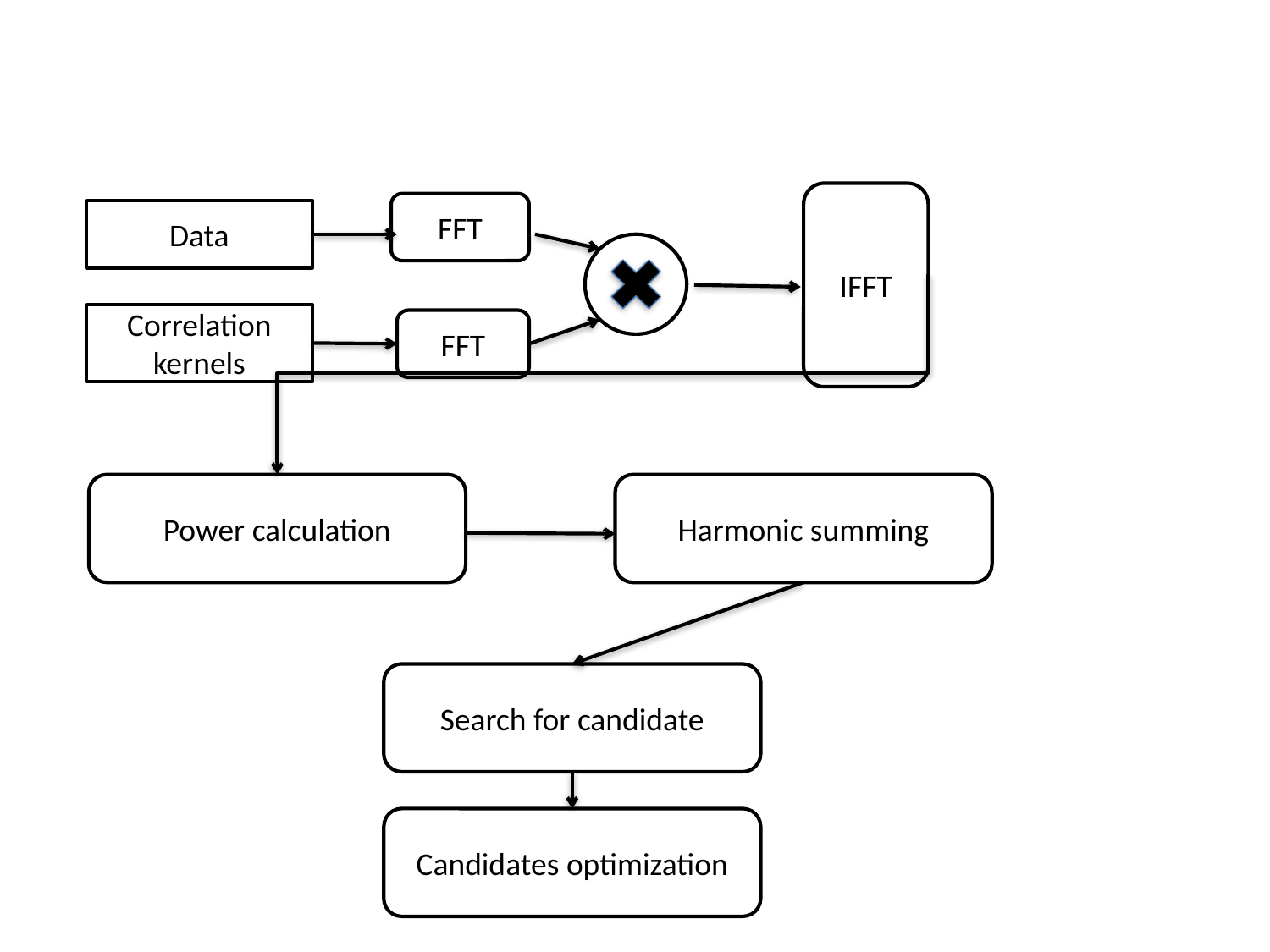

#
IFFT
FFT
Data

Correlation kernels
FFT
Power calculation
Harmonic summing
Search for candidate
Candidates optimization